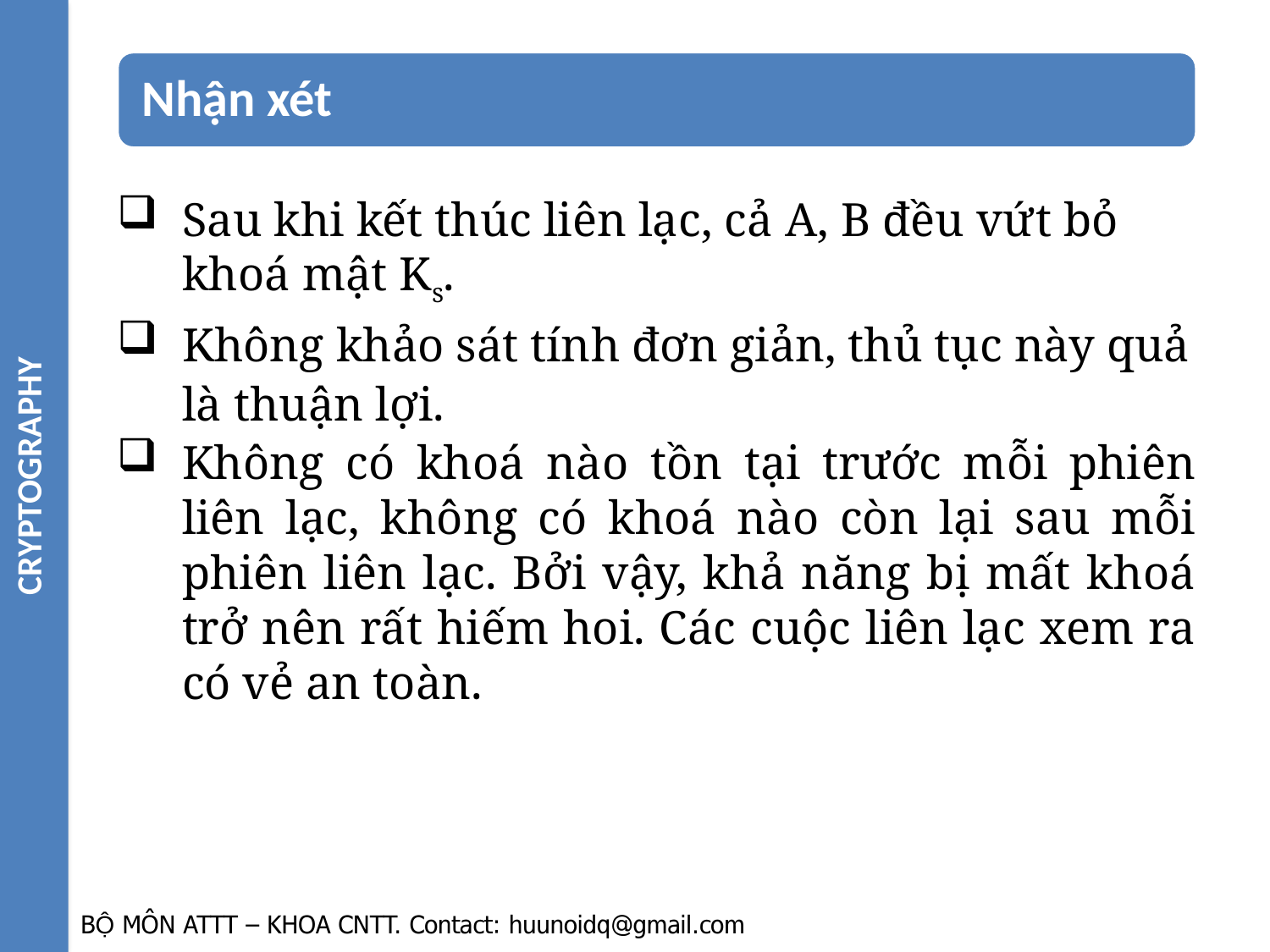

CRYPTOGRAPHY
Nhận xét
Sau khi kết thúc liên lạc, cả A, B đều vứt bỏ khoá mật Ks.
Không khảo sát tính đơn giản, thủ tục này quả là thuận lợi.
Không có khoá nào tồn tại trước mỗi phiên liên lạc, không có khoá nào còn lại sau mỗi phiên liên lạc. Bởi vậy, khả năng bị mất khoá trở nên rất hiếm hoi. Các cuộc liên lạc xem ra có vẻ an toàn.
BỘ MÔN ATTT – KHOA CNTT. Contact: huunoidq@gmail.com